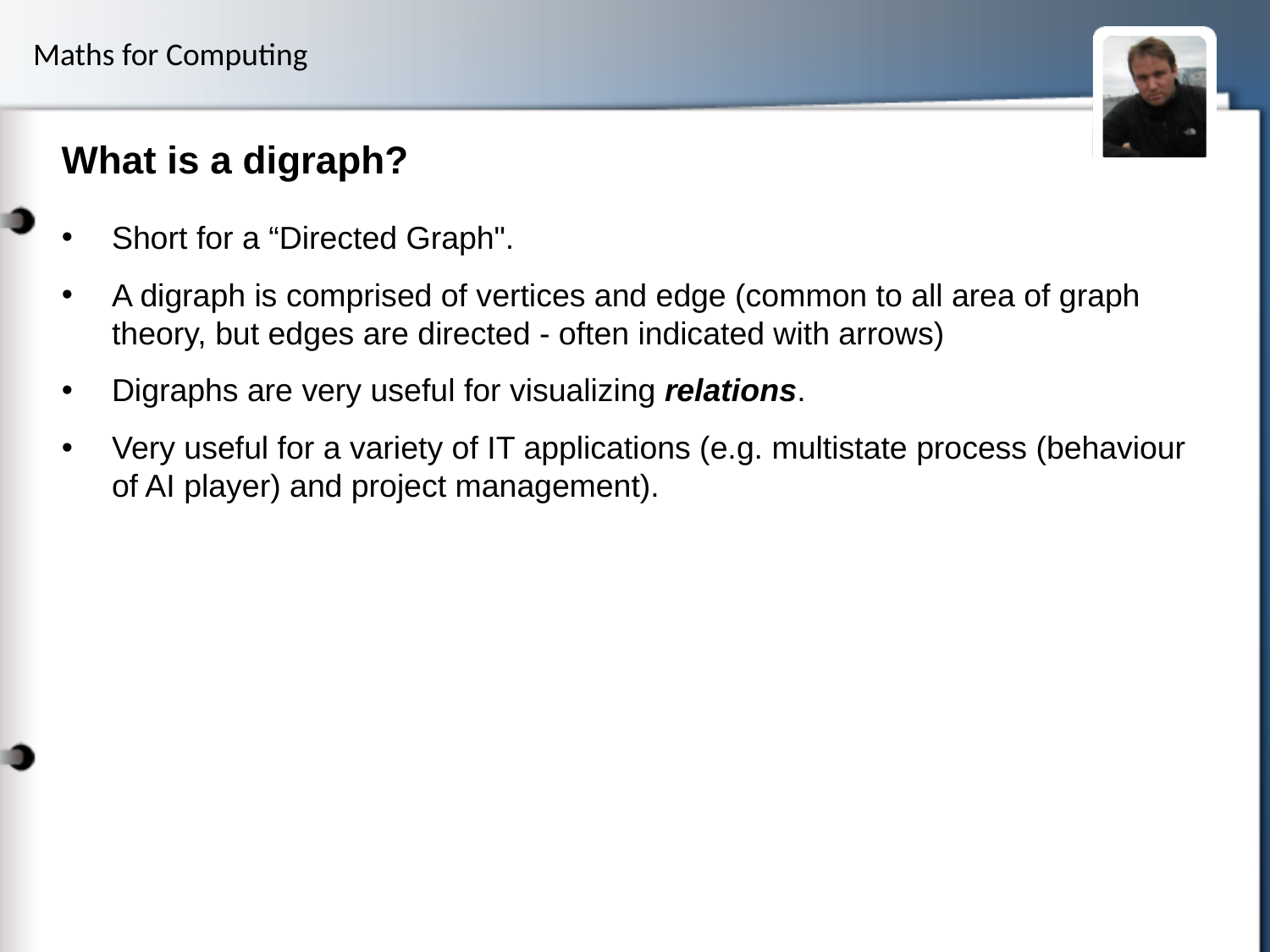

# What is a digraph?
Short for a “Directed Graph".
A digraph is comprised of vertices and edge (common to all area of graph theory, but edges are directed - often indicated with arrows)
Digraphs are very useful for visualizing relations.
Very useful for a variety of IT applications (e.g. multistate process (behaviour of AI player) and project management).